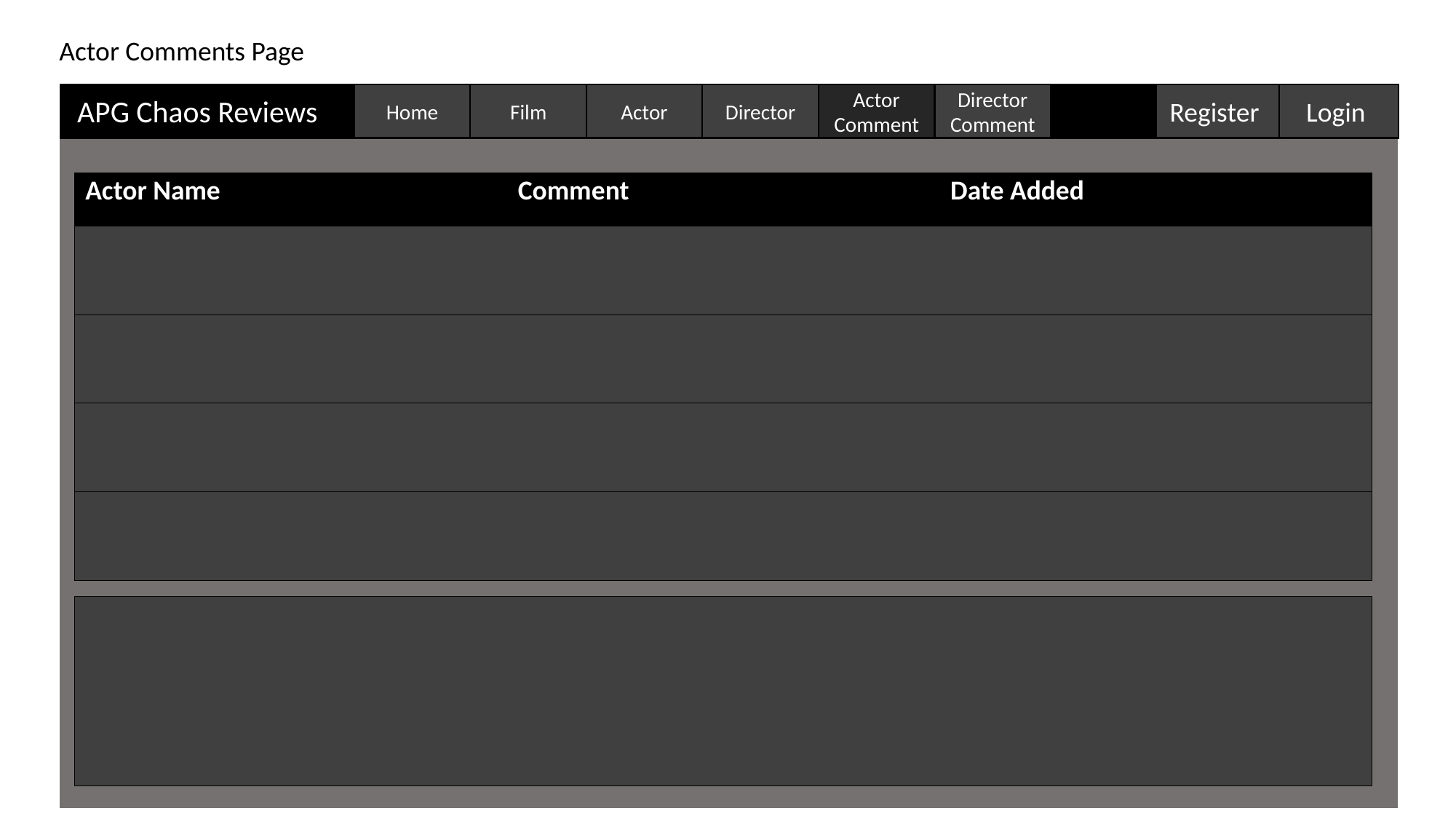

Actor Comments Page
Login
Register
Actor
Director
Actor Comment
Director Comment

Home
Film
APG Chaos Reviews

| Actor Name | Comment | Date Added |
| --- | --- | --- |
|  |  |  |
|  |  |  |
|  |  |  |
|  |  |  |